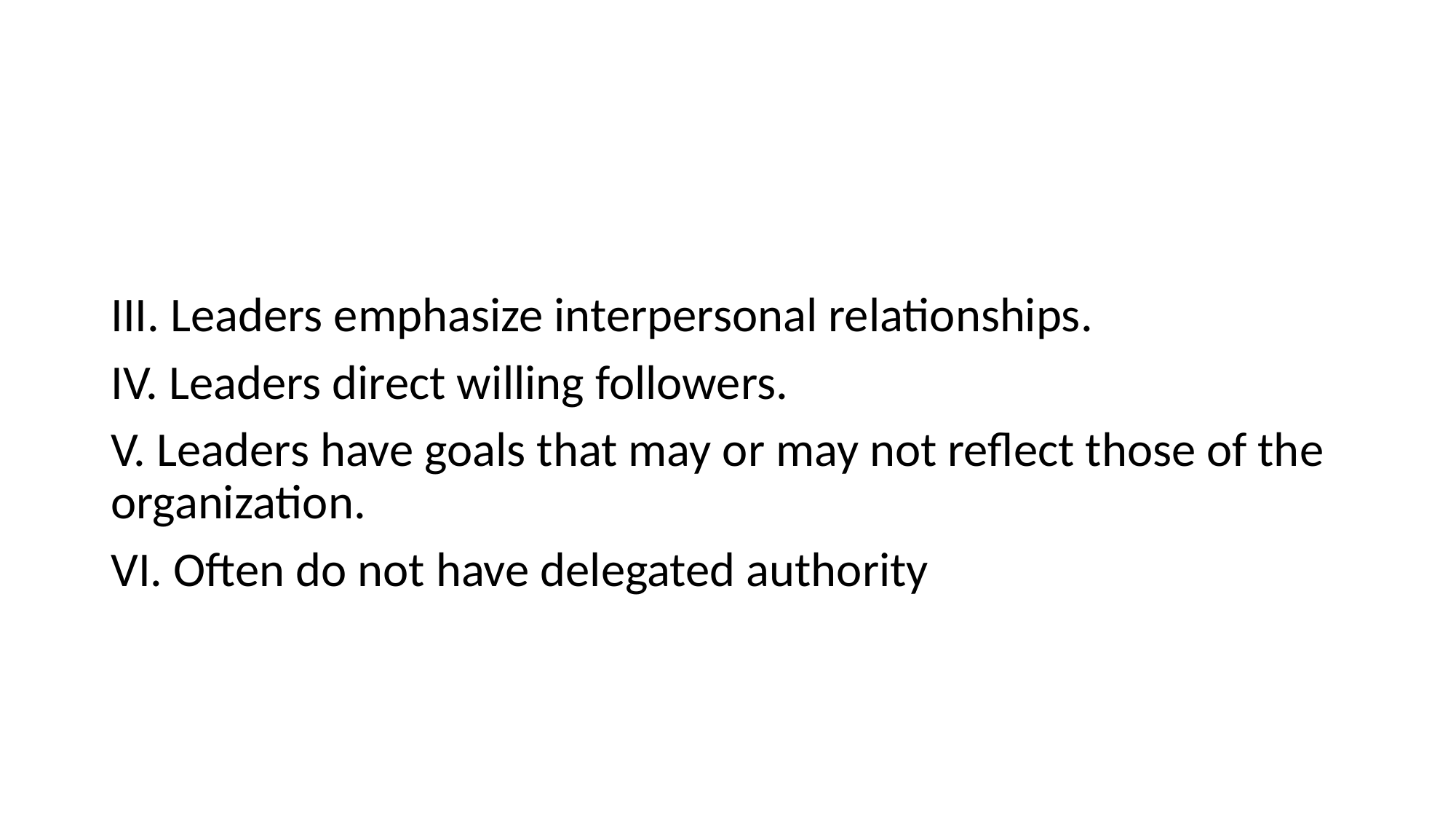

#

III. Leaders emphasize interpersonal relationships.
IV. Leaders direct willing followers.
V. Leaders have goals that may or may not reflect those of the organization.
VI. Often do not have delegated authority